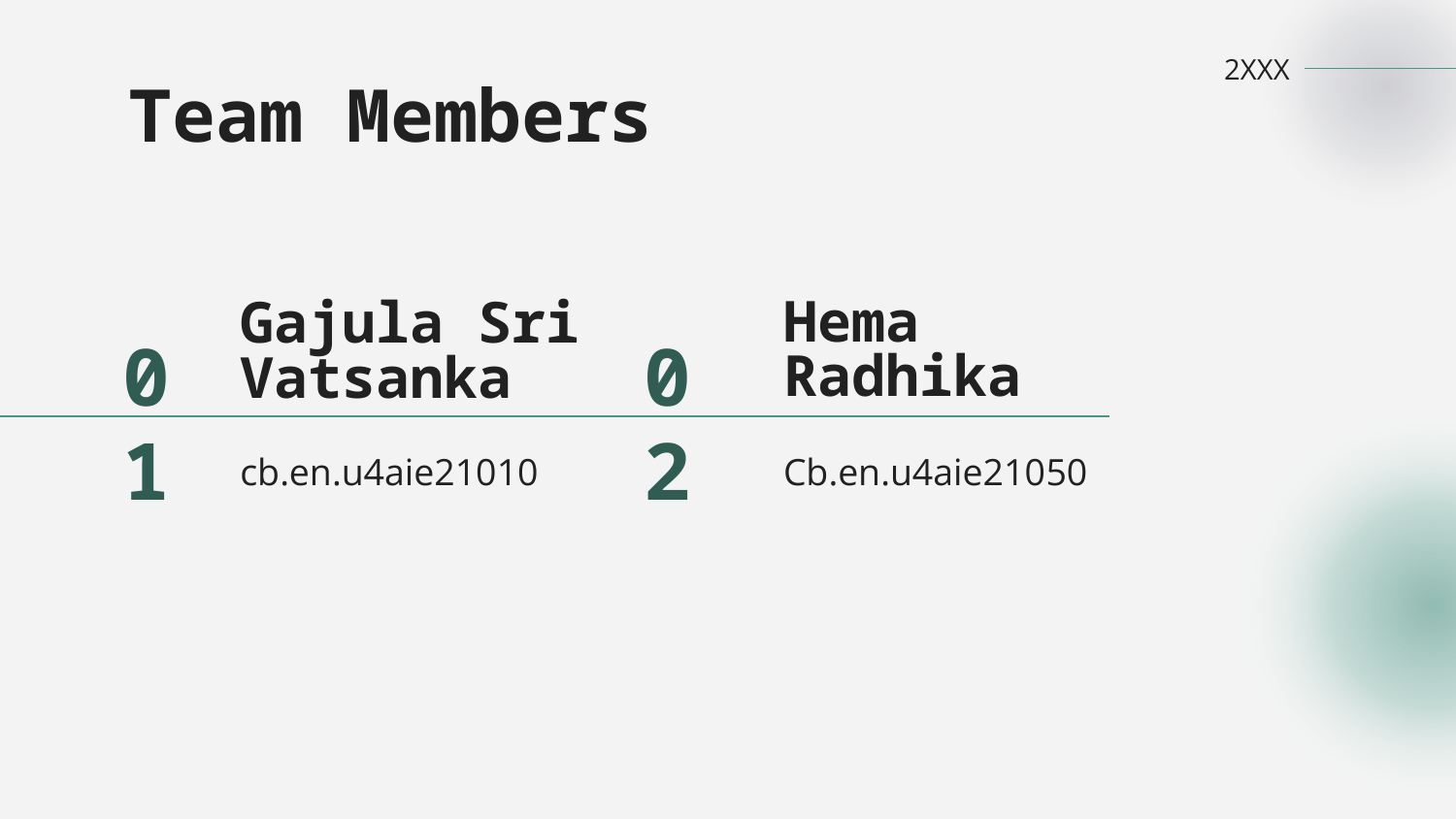

2XXX
Team Members
01
02
Hema Radhika
# Gajula Sri Vatsanka
cb.en.u4aie21010
Cb.en.u4aie21050